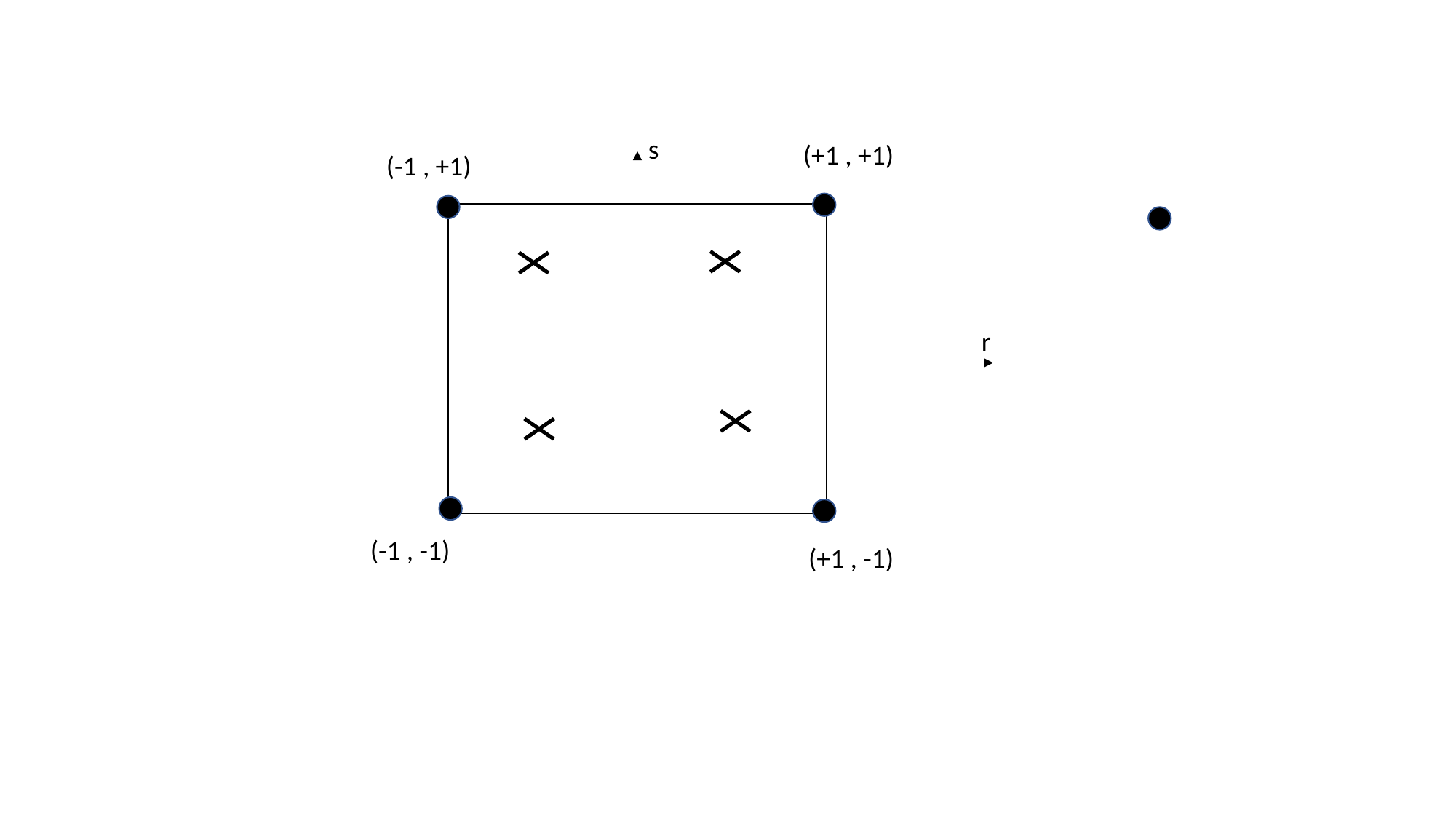

s

r

(+1 , +1)
(-1 , +1)
(-1 , -1)
(+1 , -1)